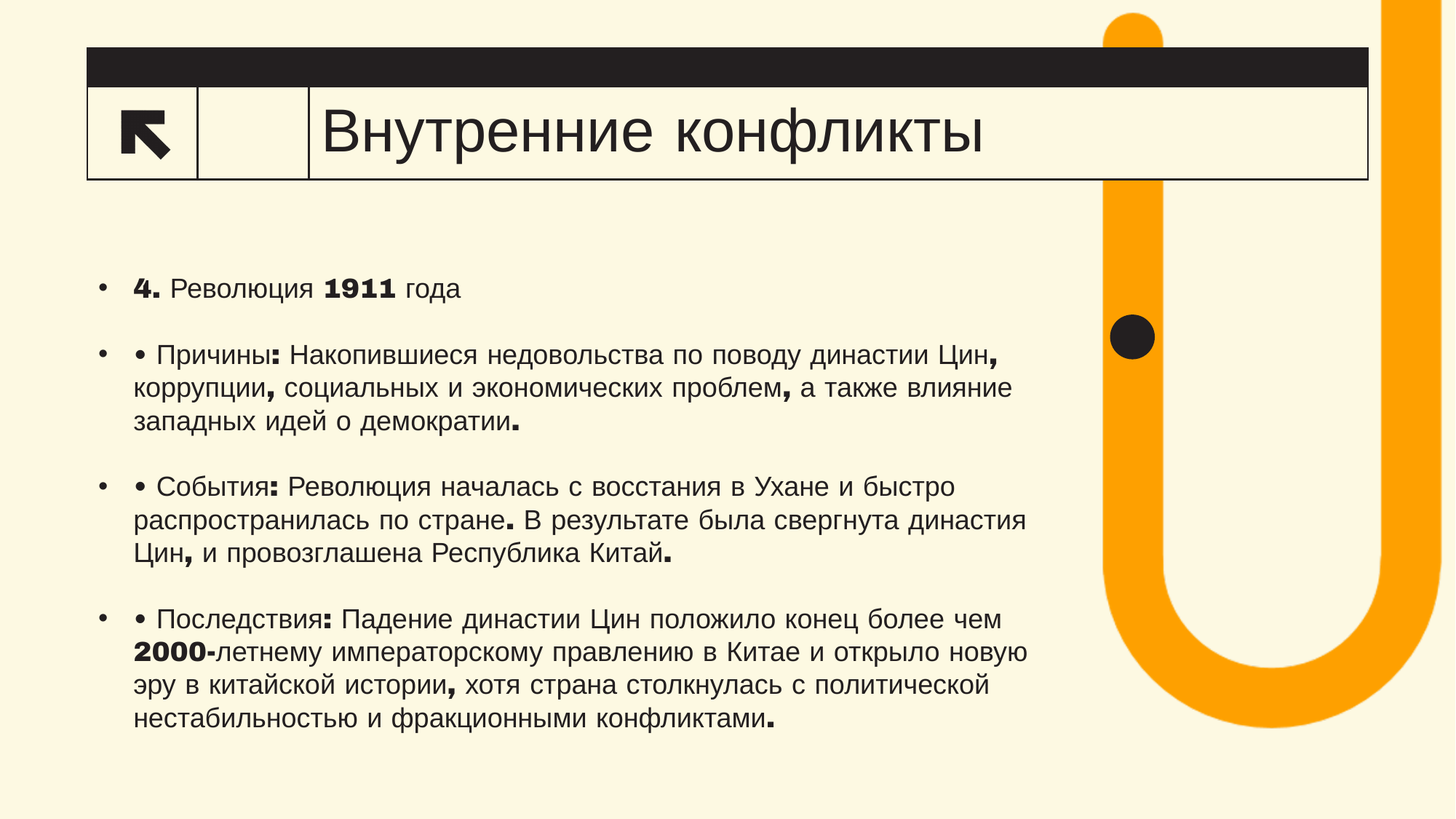

# Внутренние конфликты

5
4. Революция 1911 года

• Причины: Накопившиеся недовольства по поводу династии Цин, коррупции, социальных и экономических проблем, а также влияние западных идей о демократии.

• События: Революция началась с восстания в Ухане и быстро распространилась по стране. В результате была свергнута династия Цин, и провозглашена Республика Китай.

• Последствия: Падение династии Цин положило конец более чем 2000-летнему императорскому правлению в Китае и открыло новую эру в китайской истории, хотя страна столкнулась с политической нестабильностью и фракционными конфликтами.